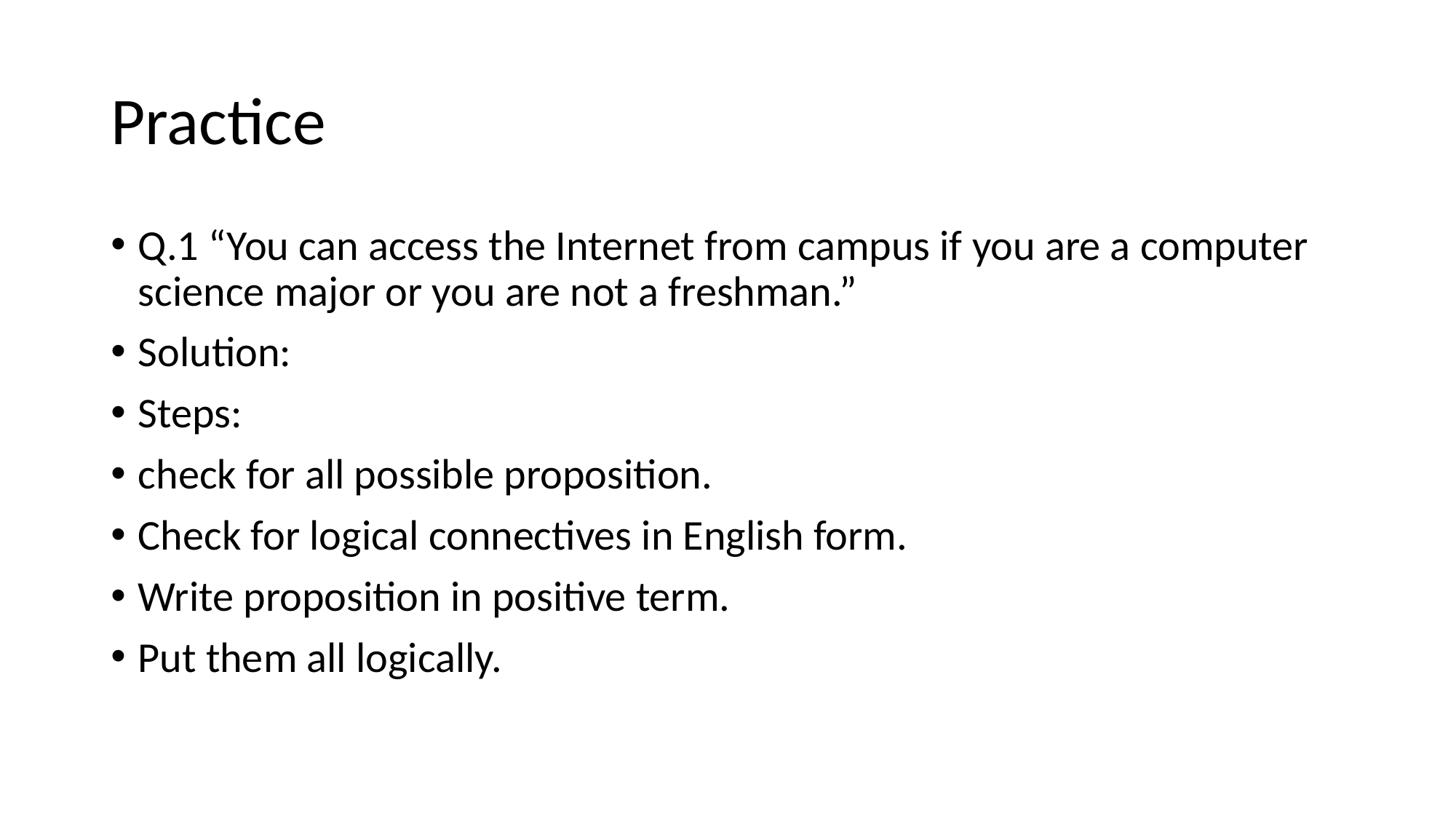

# Practice
Q.1 “You can access the Internet from campus if you are a computer science major or you are not a freshman.”
Solution:
Steps:
check for all possible proposition.
Check for logical connectives in English form.
Write proposition in positive term.
Put them all logically.